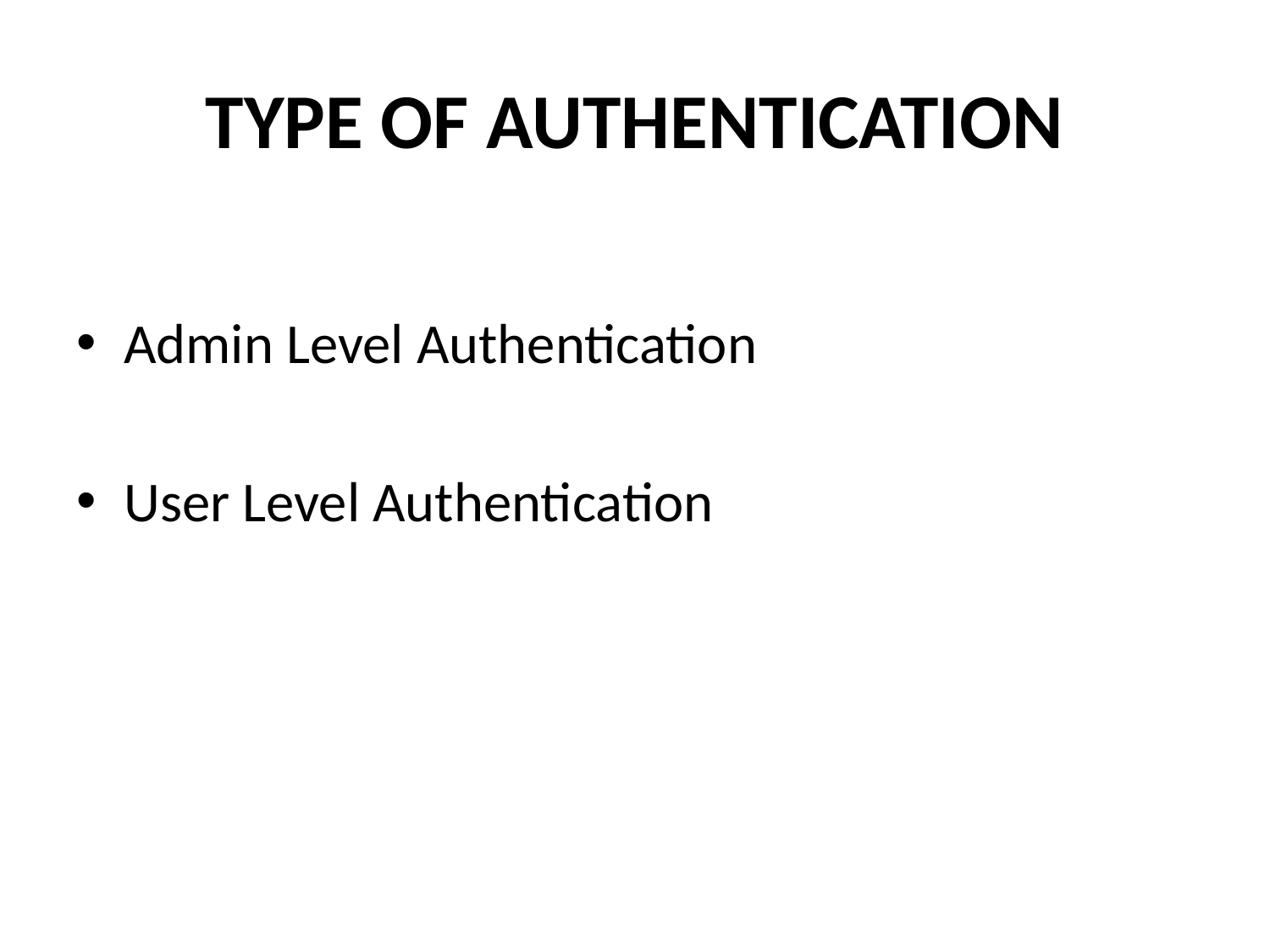

# TYPE OF AUTHENTICATION

Admin Level Authentication

User Level Authentication